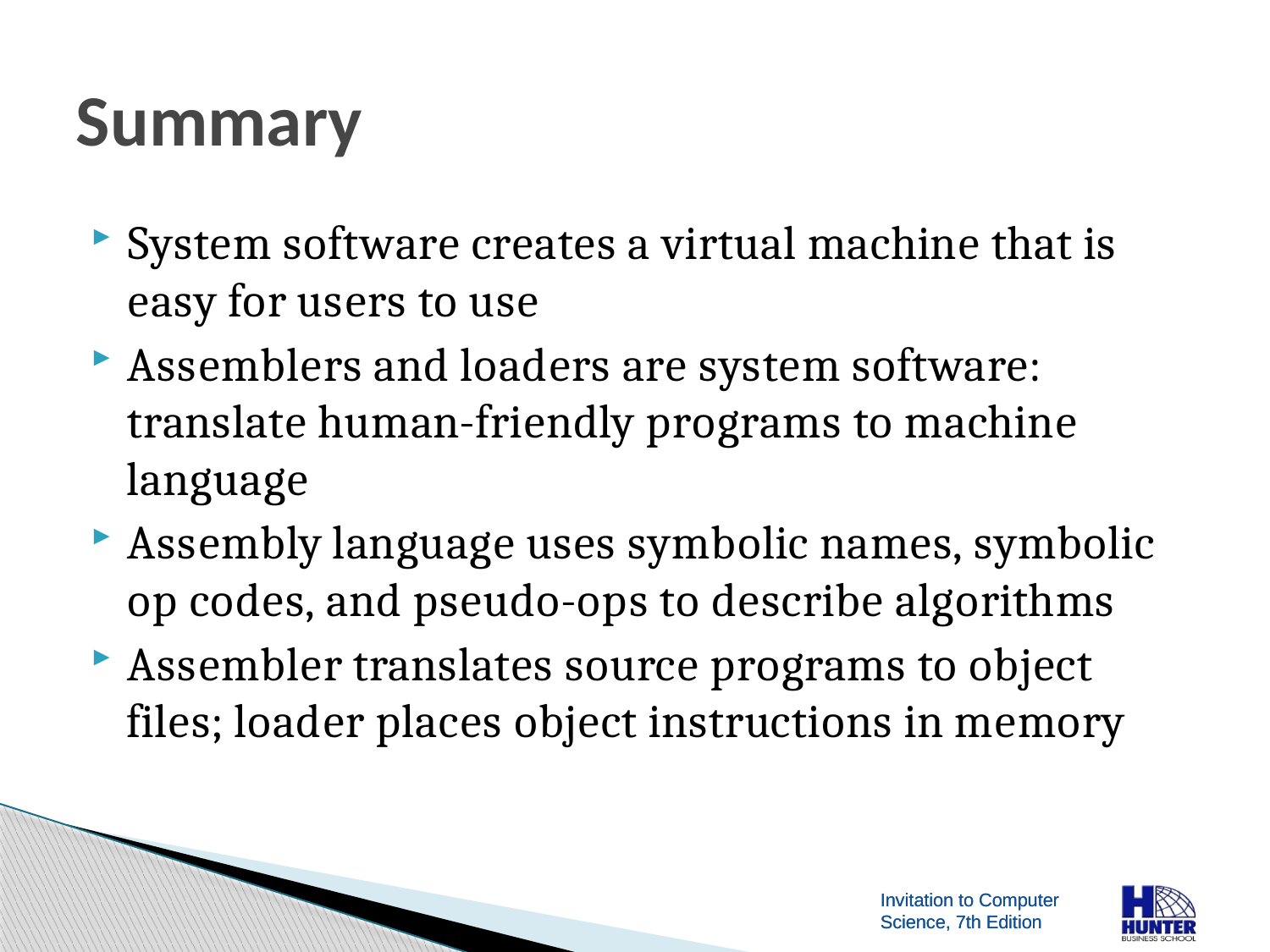

# Summary
System software creates a virtual machine that is easy for users to use
Assemblers and loaders are system software: translate human-friendly programs to machine language
Assembly language uses symbolic names, symbolic op codes, and pseudo-ops to describe algorithms
Assembler translates source programs to object files; loader places object instructions in memory